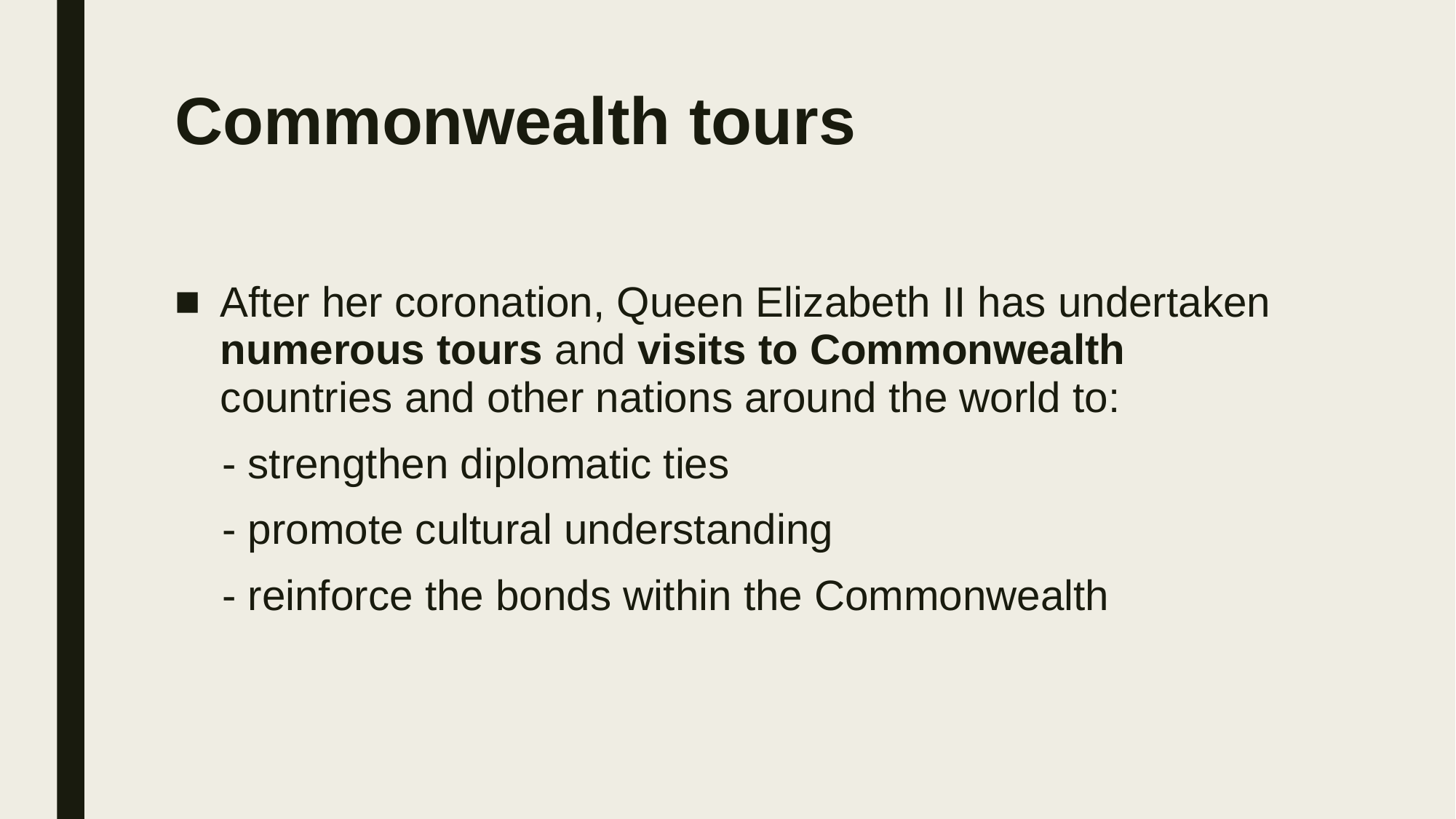

# Commonwealth tours
After her coronation, Queen Elizabeth II has undertaken numerous tours and visits to Commonwealth countries and other nations around the world to:
    - strengthen diplomatic ties
    - promote cultural understanding
    - reinforce the bonds within the Commonwealth